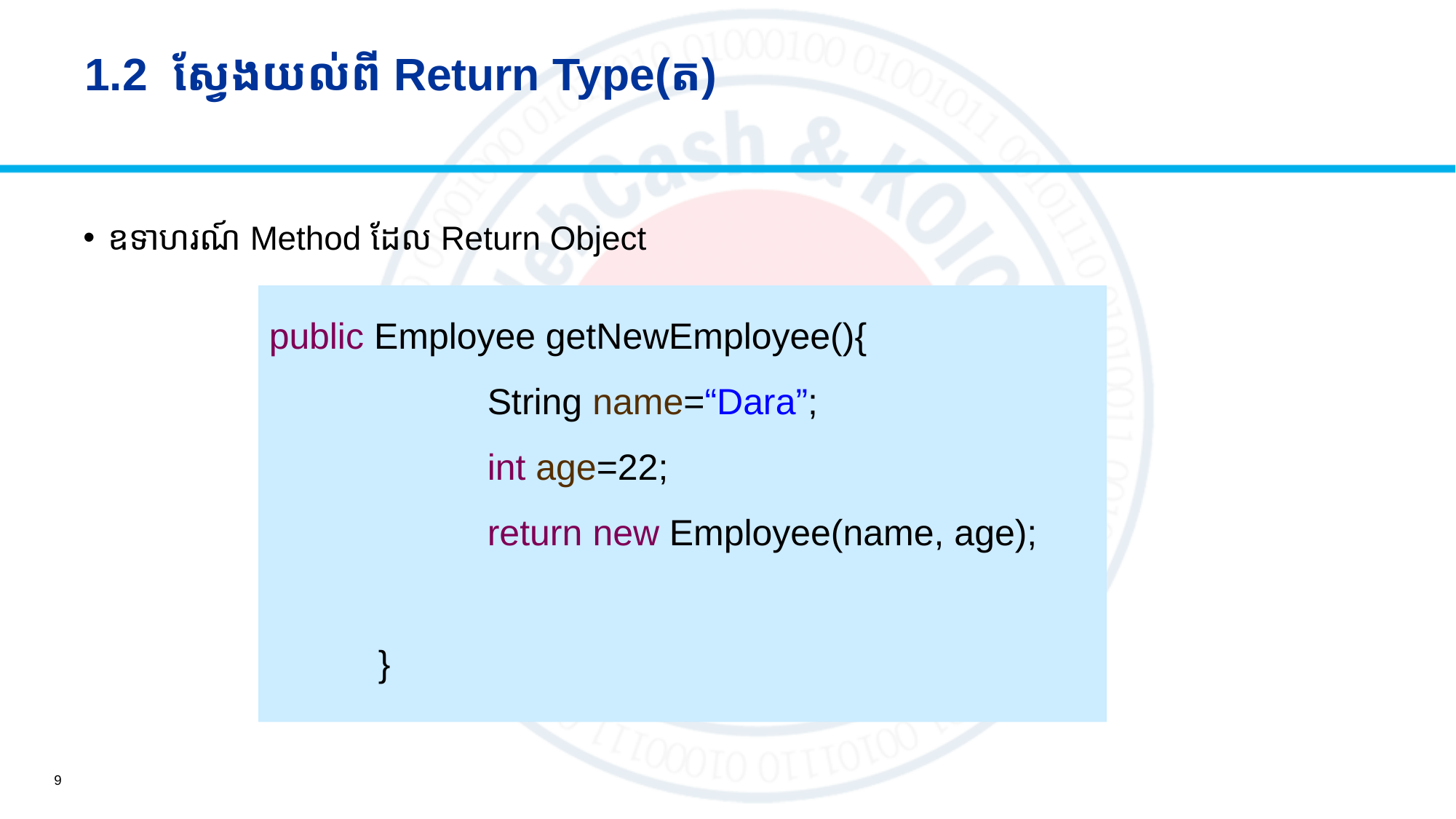

# 1.2  ស្វែងយល់ពី Return Type(ត)
ឧទាហរណ៍ Method ដែល Return Object​
public Employee getNewEmployee(){
		String name=“Dara”;
		int age=22;
 		return new Employee(name, age);
	}

9